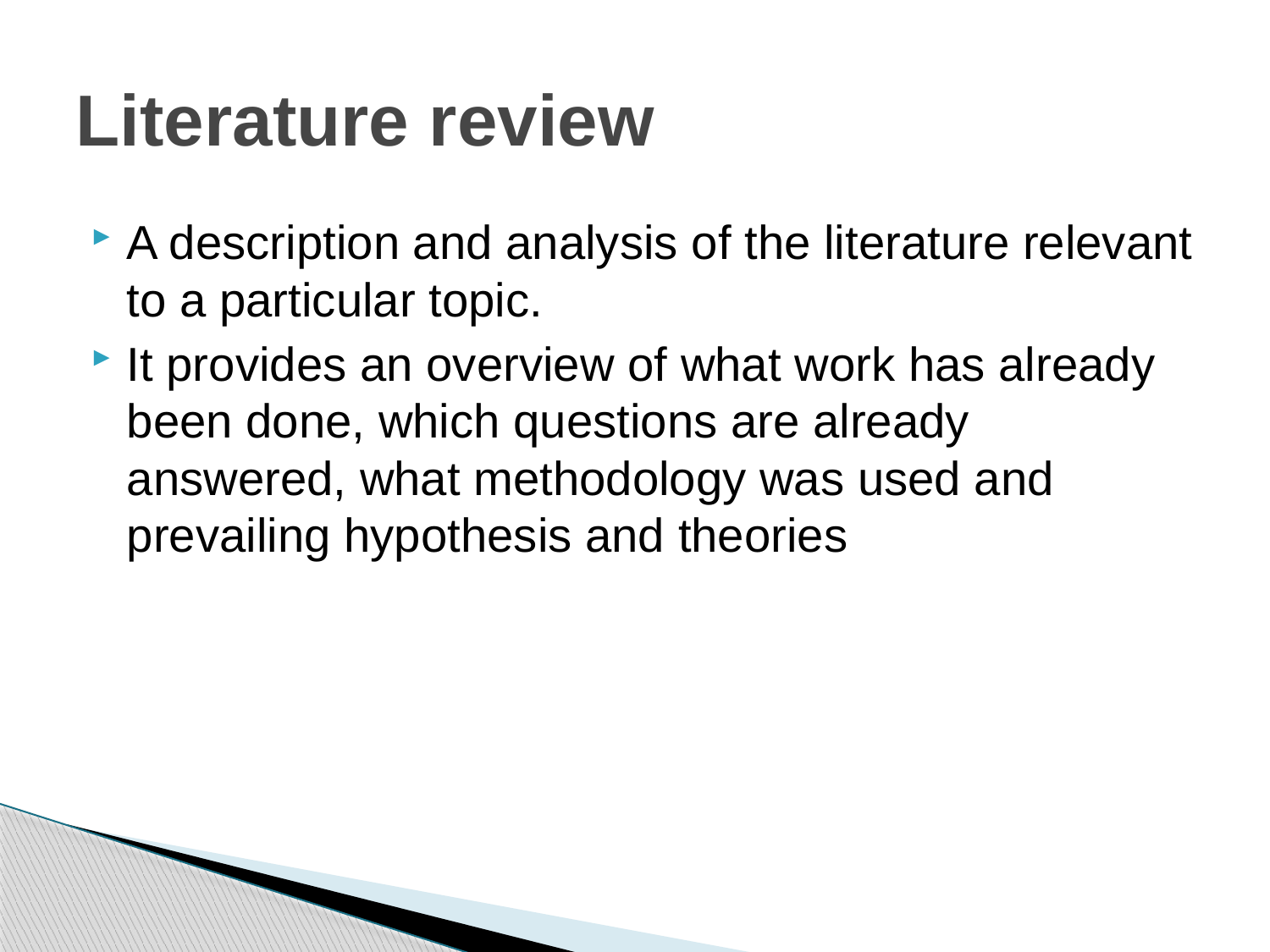

# Literature review
A description and analysis of the literature relevant to a particular topic.
It provides an overview of what work has already been done, which questions are already answered, what methodology was used and prevailing hypothesis and theories